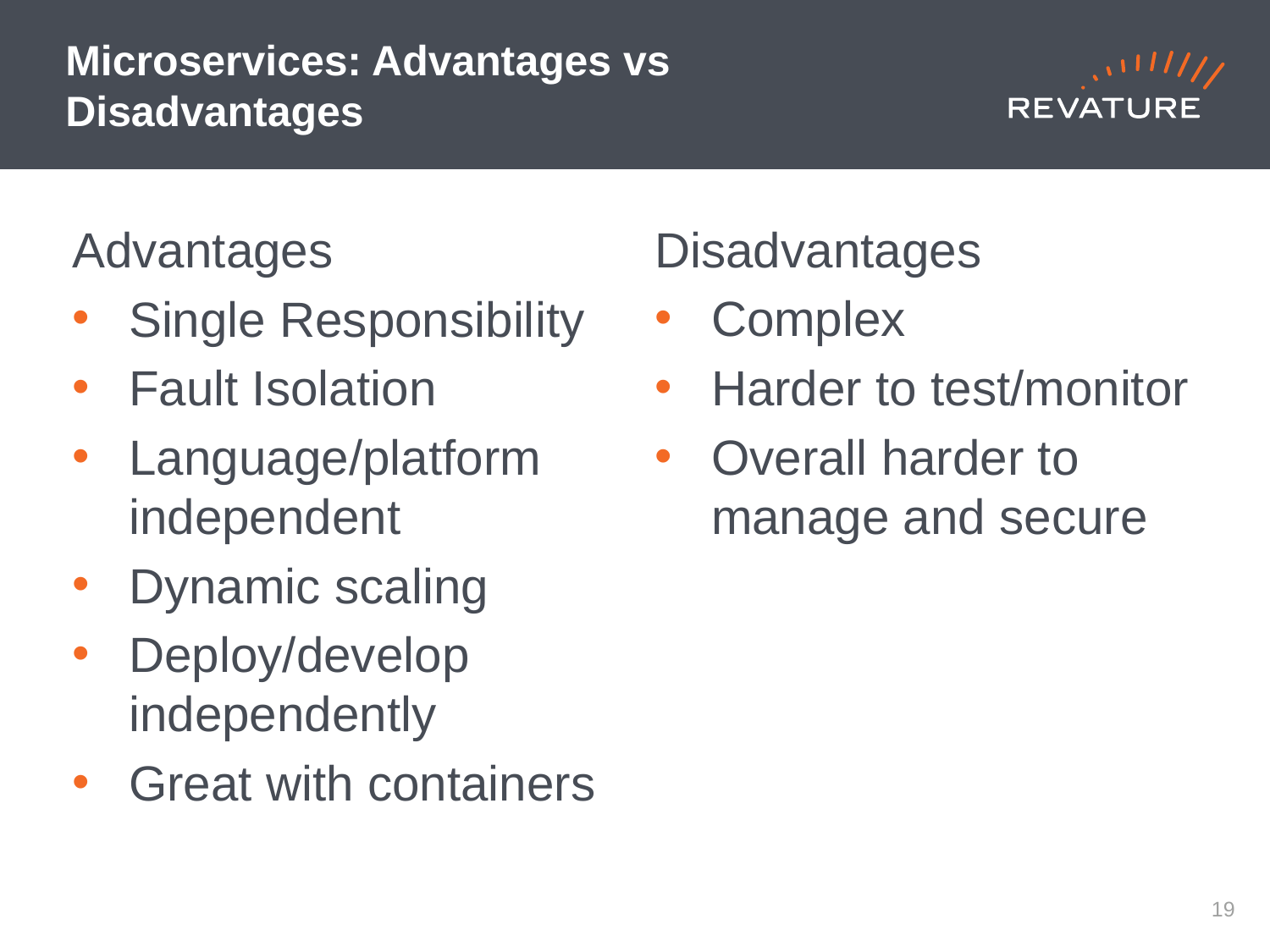

# Microservices: Advantages vs Disadvantages
Disadvantages
Complex
Harder to test/monitor
Overall harder to manage and secure
Advantages
Single Responsibility
Fault Isolation
Language/platform independent
Dynamic scaling
Deploy/develop independently
Great with containers
19